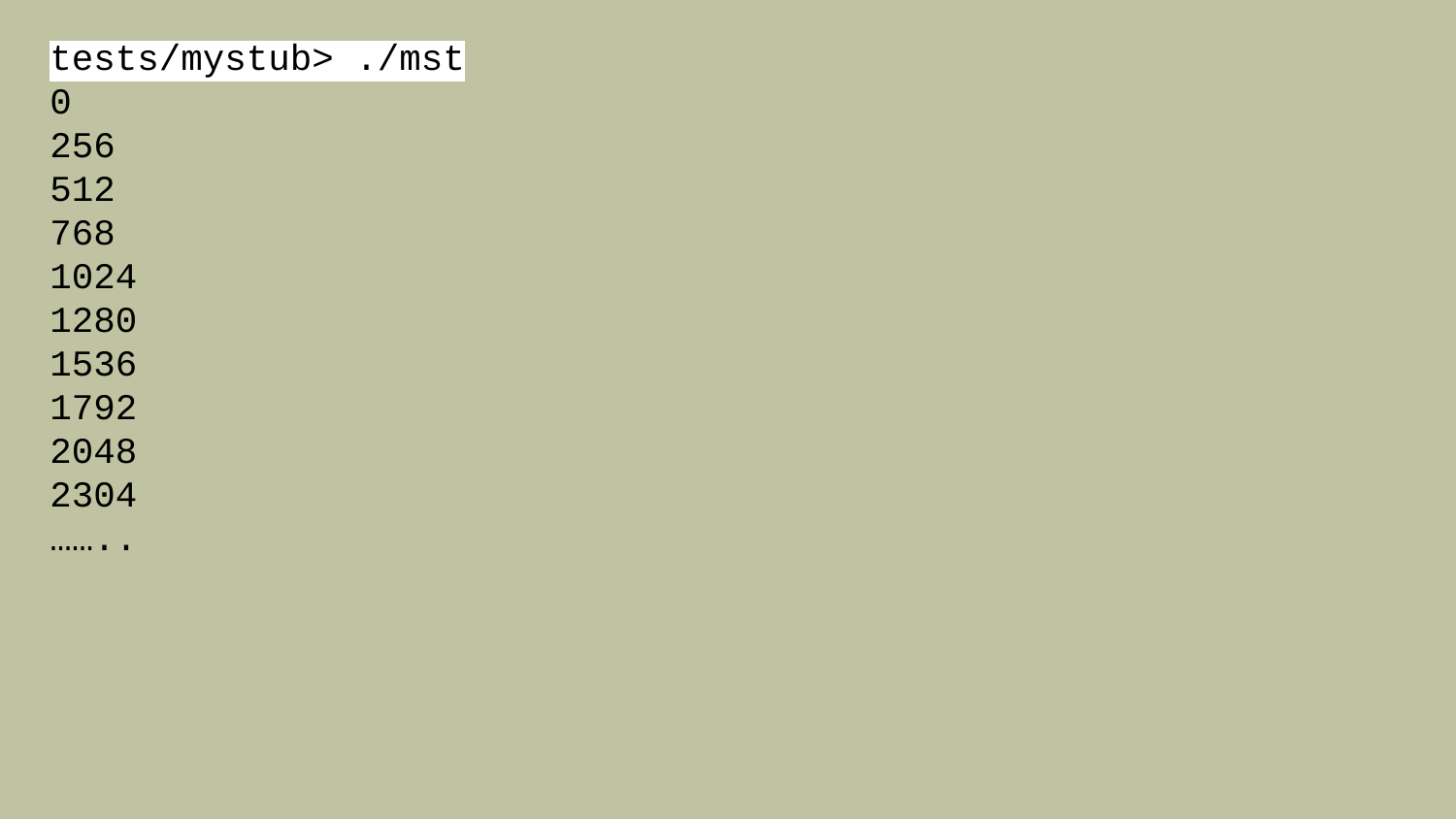

tests/mystub> ./mst
0
256
512
768
1024
1280
1536
1792
2048
2304
……..